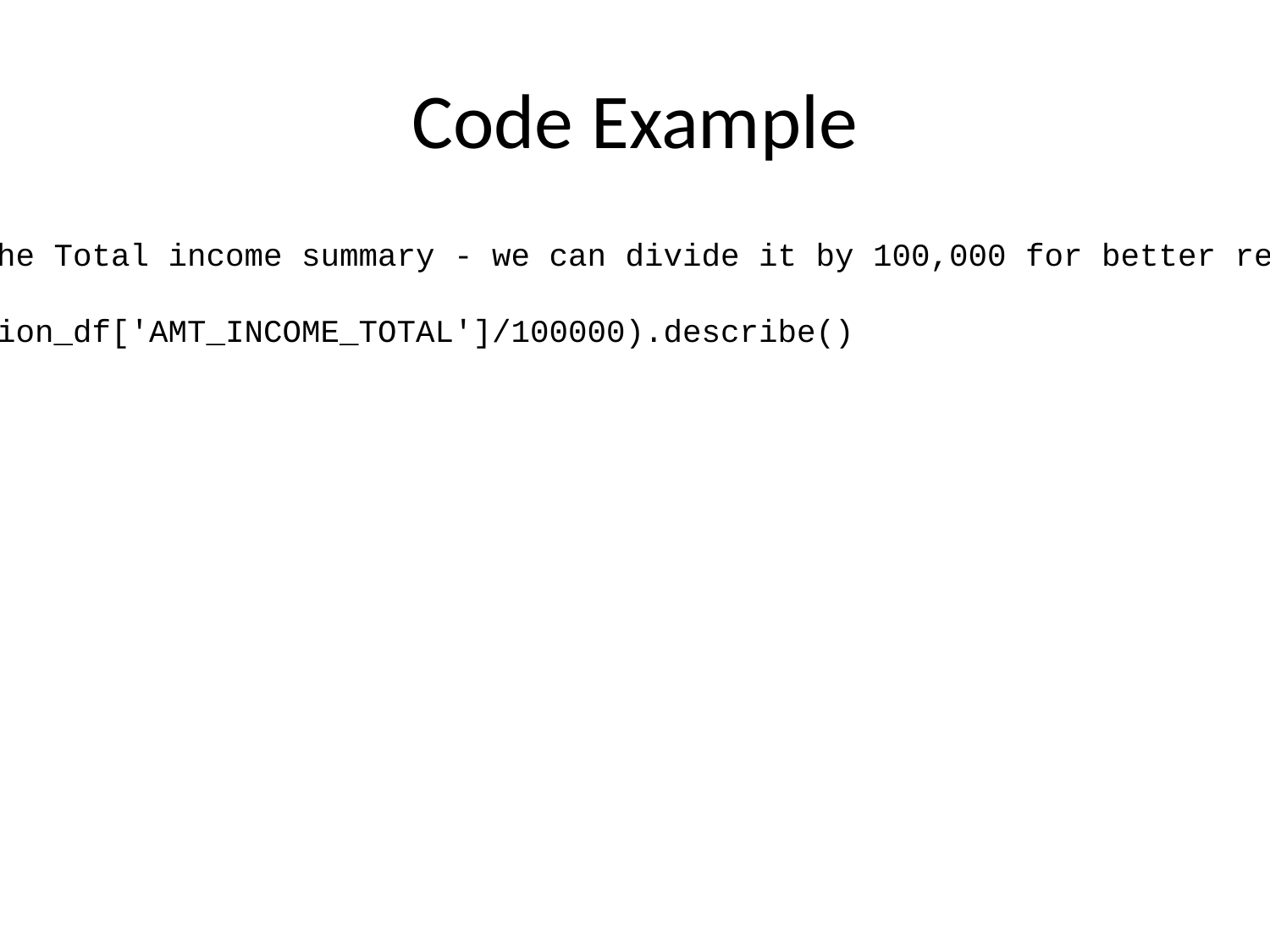

# Code Example

# Check the Total income summary - we can divide it by 100,000 for better readability (application_df['AMT_INCOME_TOTAL']/100000).describe()